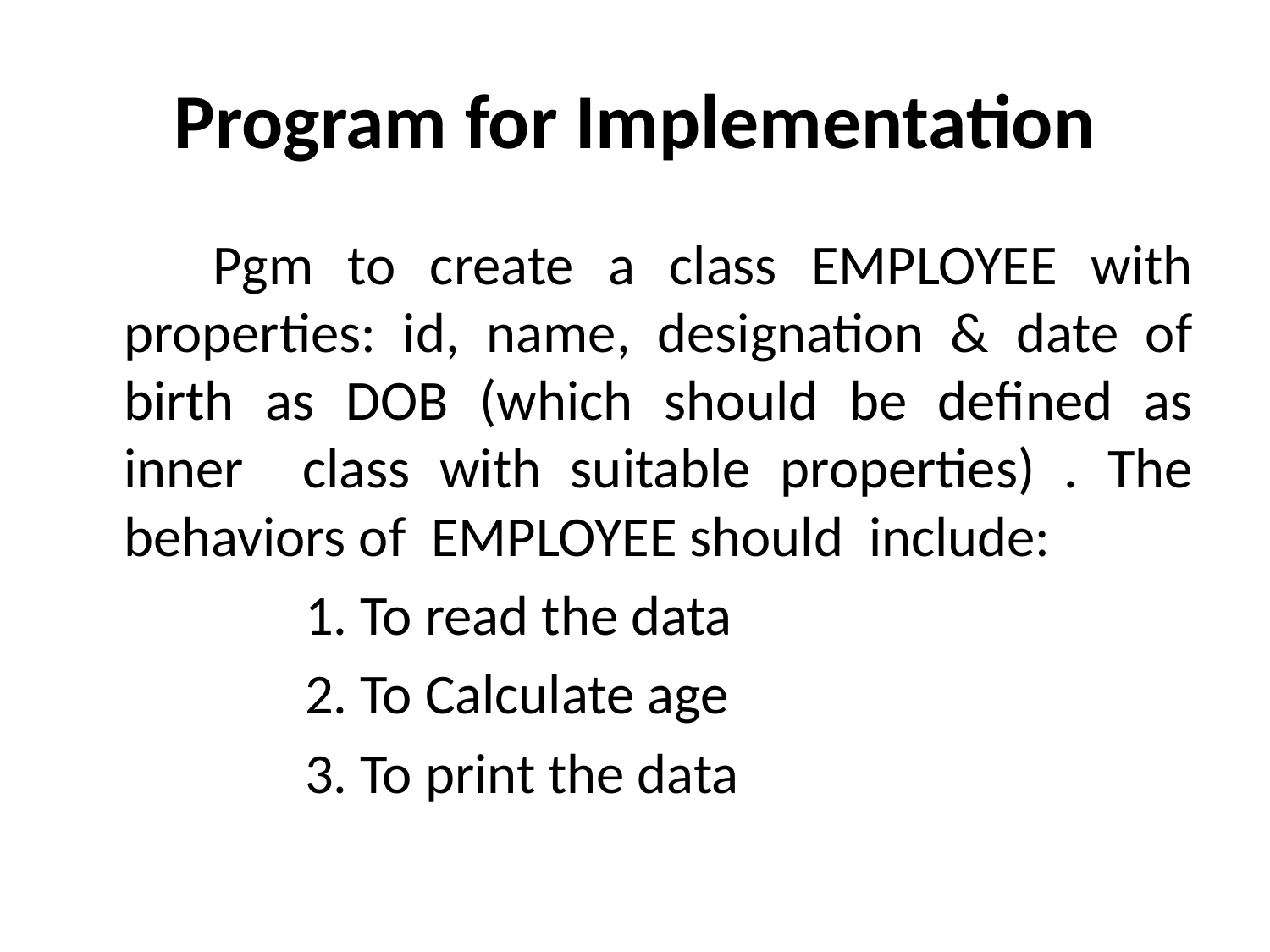

# Program for Implementation
    Pgm to create a class EMPLOYEE with properties: id, name, designation & date of birth as DOB (which should be defined as inner  class with suitable properties) . The behaviors of  EMPLOYEE should  include:
                  1. To read the data
                  2. To Calculate age
                  3. To print the data